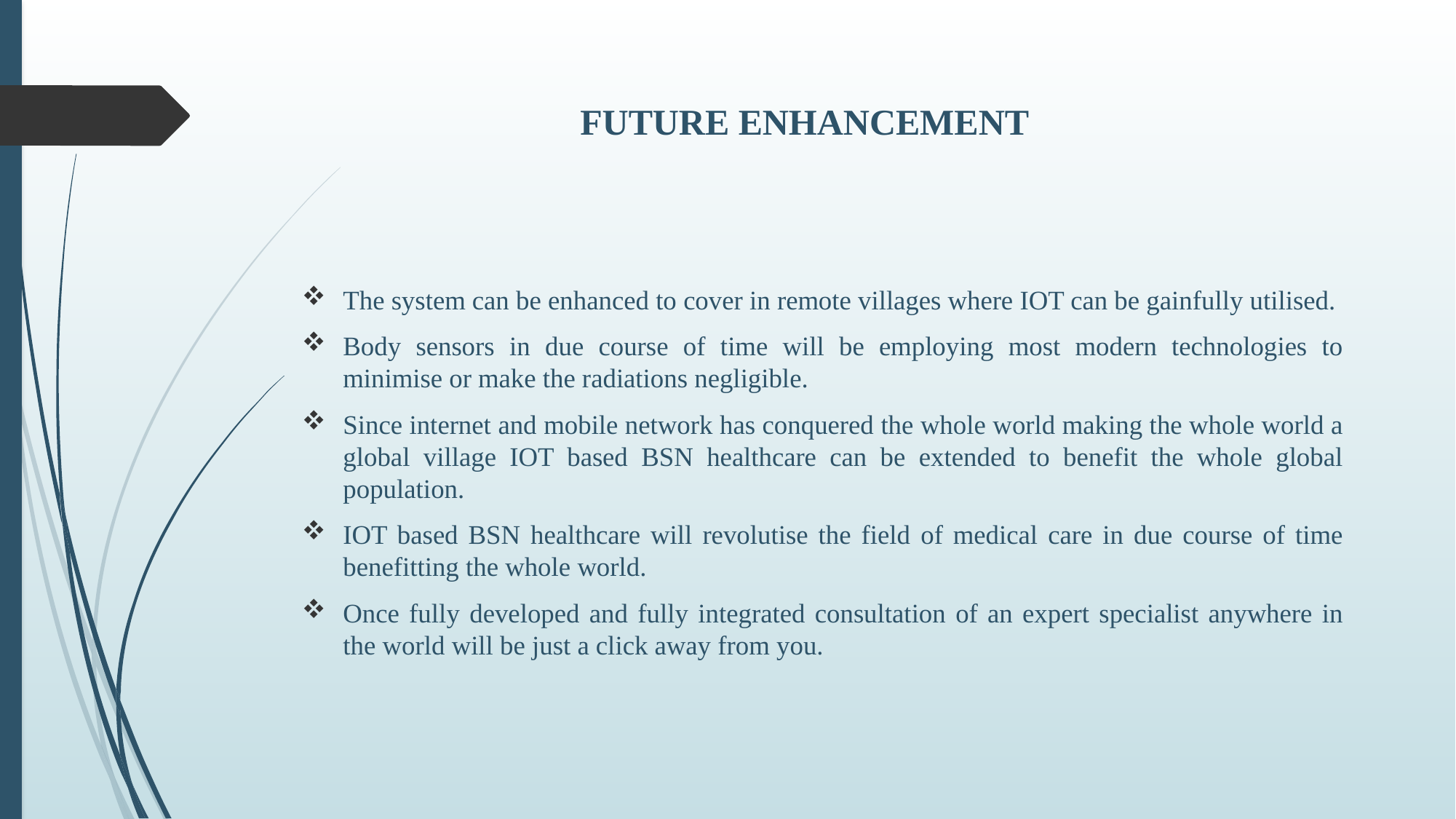

# FUTURE ENHANCEMENT

The system can be enhanced to cover in remote villages where IOT can be gainfully utilised.
Body sensors in due course of time will be employing most modern technologies to minimise or make the radiations negligible.
Since internet and mobile network has conquered the whole world making the whole world a global village IOT based BSN healthcare can be extended to benefit the whole global population.
IOT based BSN healthcare will revolutise the field of medical care in due course of time benefitting the whole world.
Once fully developed and fully integrated consultation of an expert specialist anywhere in the world will be just a click away from you.